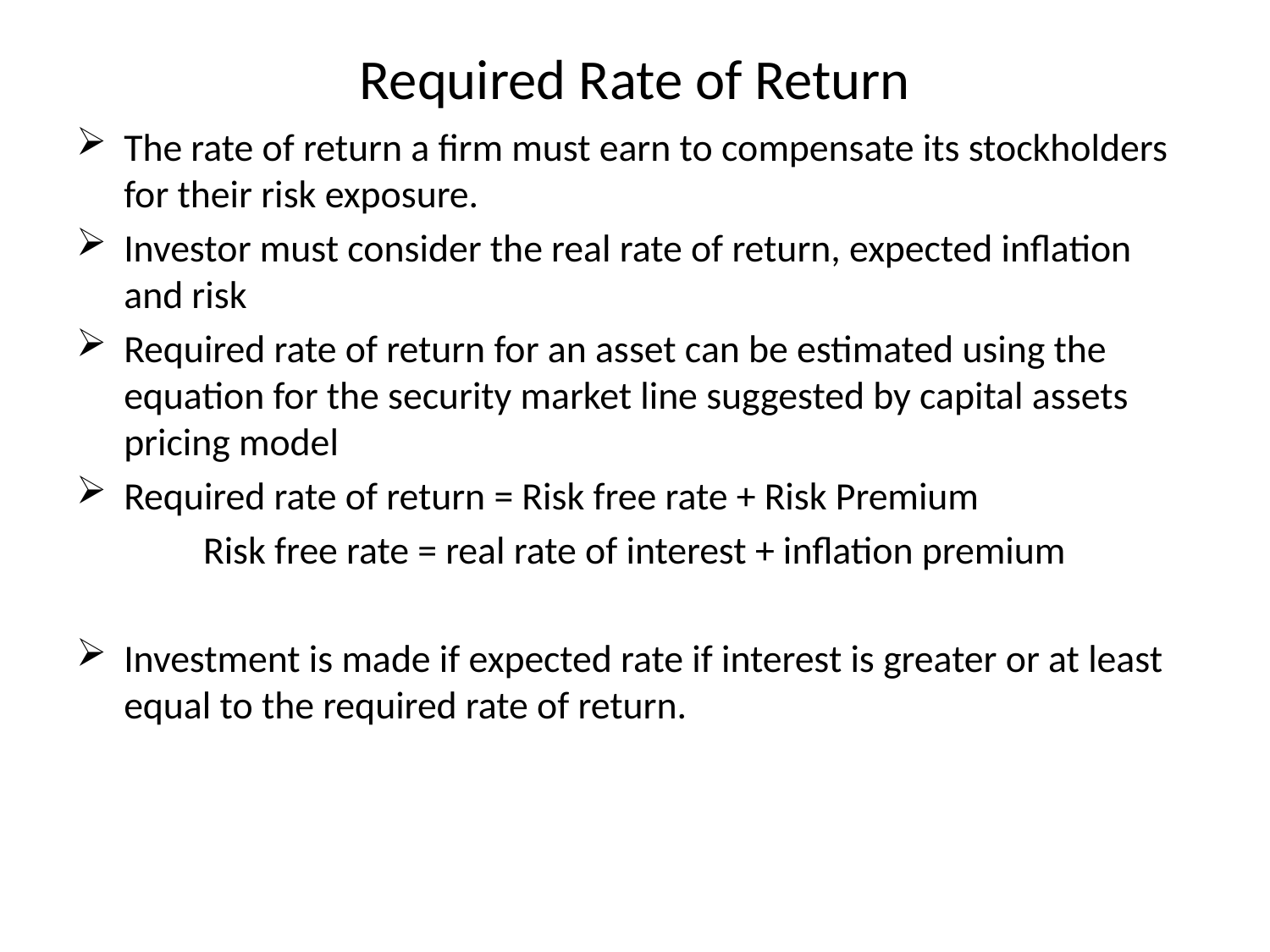

# Required Rate of Return
The rate of return a firm must earn to compensate its stockholders for their risk exposure.
Investor must consider the real rate of return, expected inflation and risk
Required rate of return for an asset can be estimated using the equation for the security market line suggested by capital assets pricing model
Required rate of return = Risk free rate + Risk Premium
	Risk free rate = real rate of interest + inflation premium

Investment is made if expected rate if interest is greater or at least equal to the required rate of return.